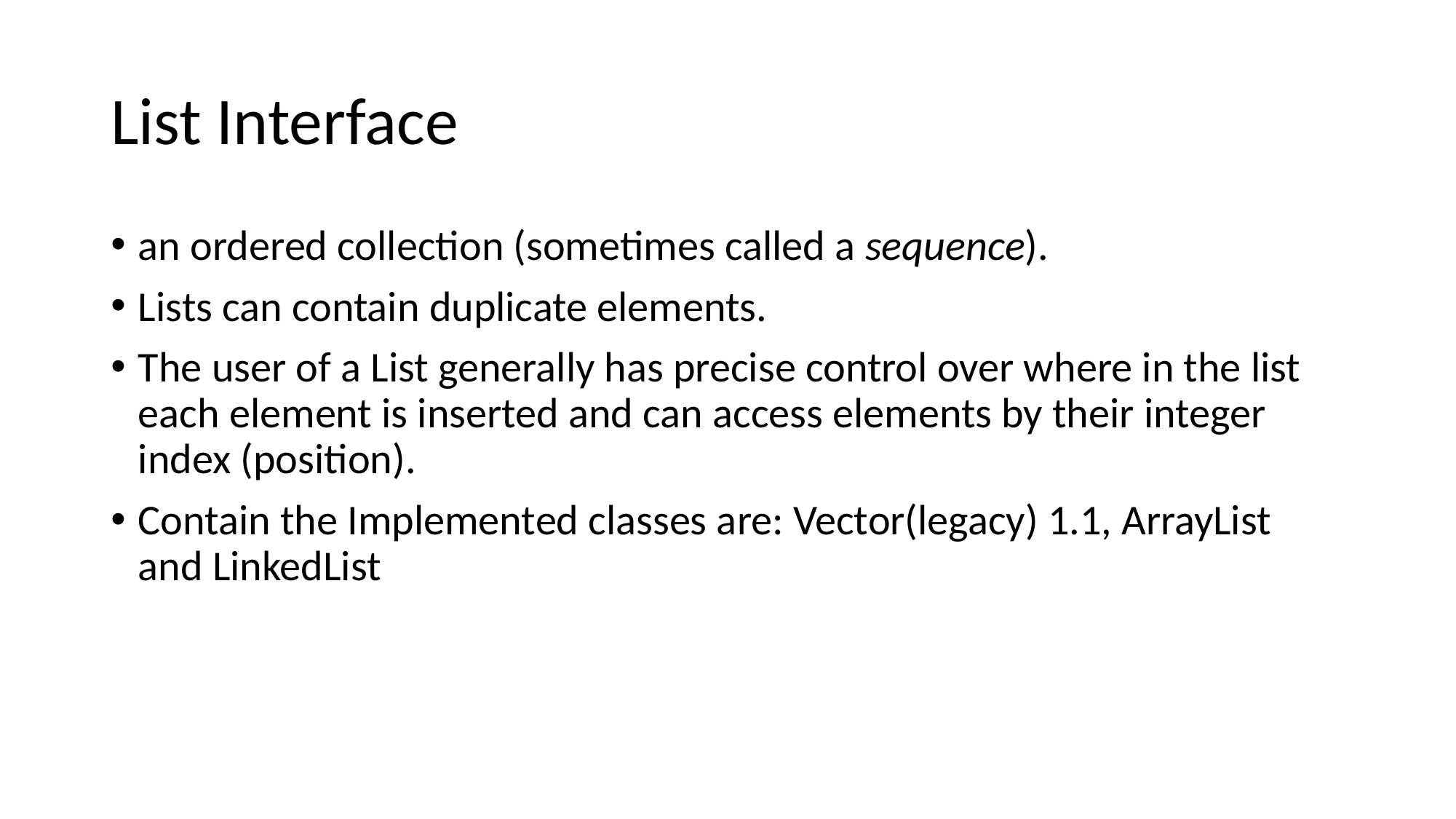

# List Interface
an ordered collection (sometimes called a sequence).
Lists can contain duplicate elements.
The user of a List generally has precise control over where in the list each element is inserted and can access elements by their integer index (position).
Contain the Implemented classes are: Vector(legacy) 1.1, ArrayList and LinkedList